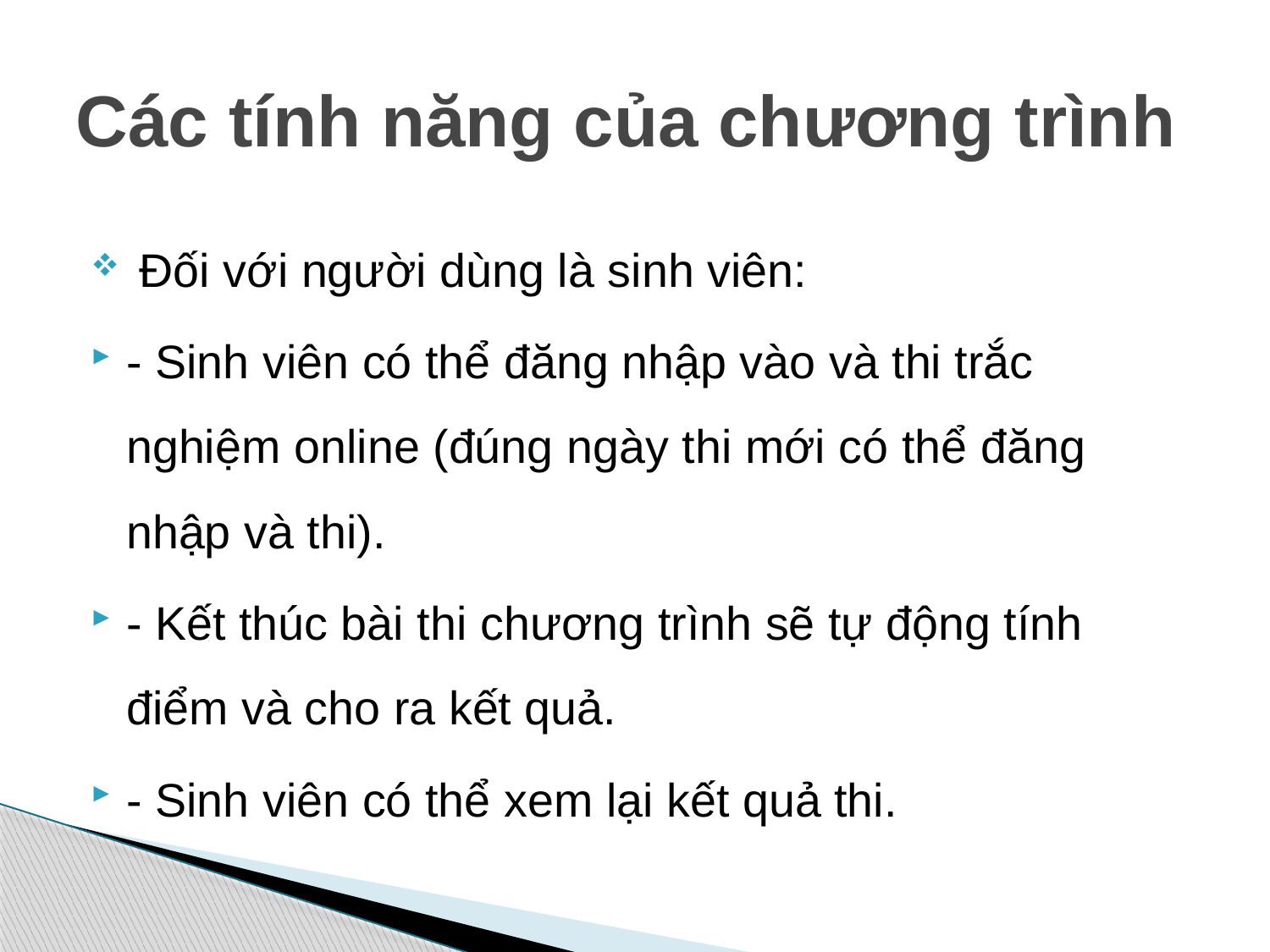

# Các tính năng của chương trình
 Đối với người dùng là sinh viên:
- Sinh viên có thể đăng nhập vào và thi trắc nghiệm online (đúng ngày thi mới có thể đăng nhập và thi).
- Kết thúc bài thi chương trình sẽ tự động tính điểm và cho ra kết quả.
- Sinh viên có thể xem lại kết quả thi.